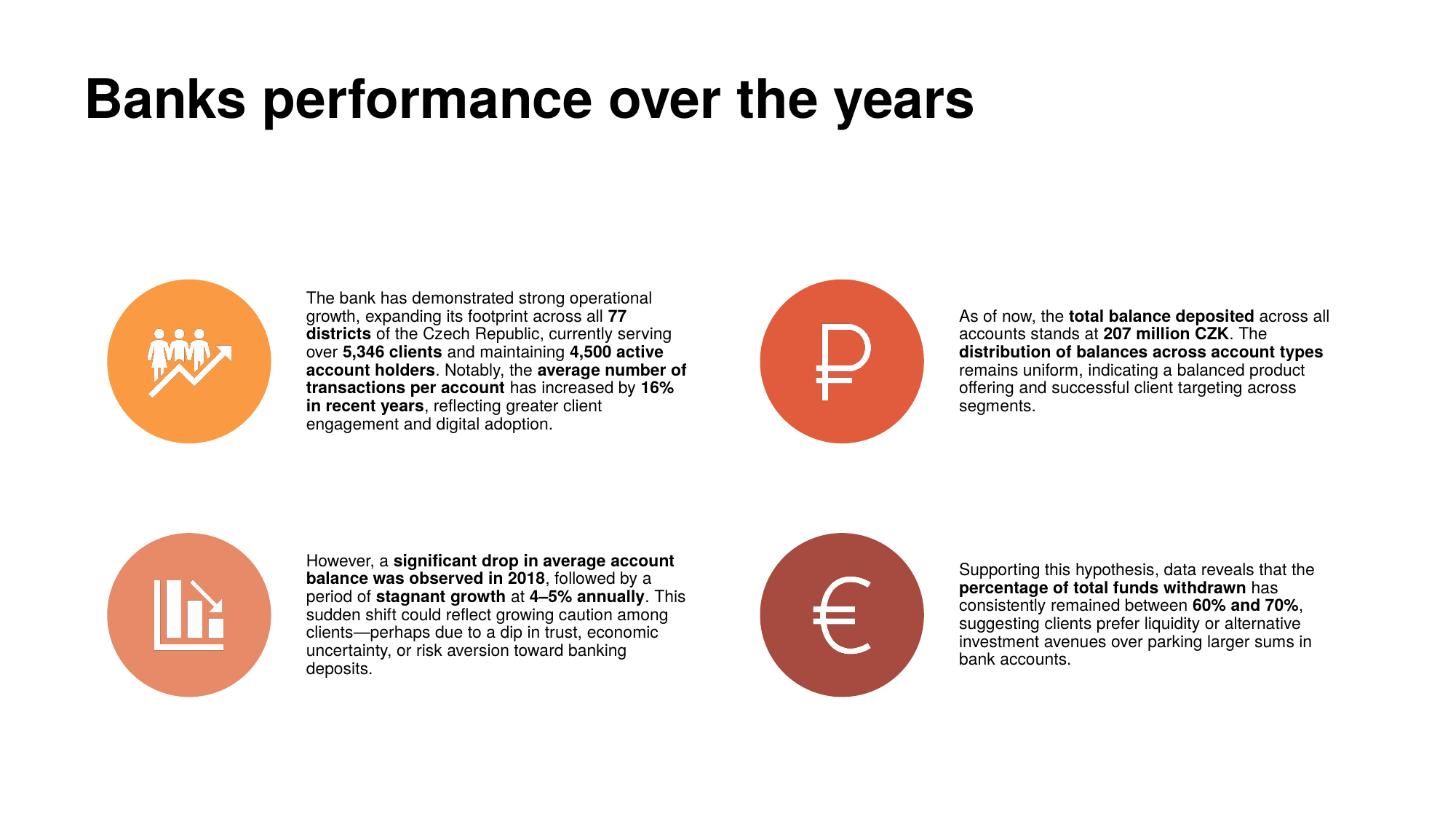

# Banks performance over the years
The bank has demonstrated strong operational growth, expanding its footprint across all 77 districts of the Czech Republic, currently serving over 5,346 clients and maintaining 4,500 active account holders. Notably, the average number of transactions per account has increased by 16% in recent years, reflecting greater client engagement and digital adoption.
As of now, the total balance deposited across all accounts stands at 207 million CZK. The distribution of balances across account types remains uniform, indicating a balanced product offering and successful client targeting across segments.
However, a significant drop in average account balance was observed in 2018, followed by a period of stagnant growth at 4–5% annually. This sudden shift could reflect growing caution among clients—perhaps due to a dip in trust, economic uncertainty, or risk aversion toward banking deposits.
Supporting this hypothesis, data reveals that the percentage of total funds withdrawn has consistently remained between 60% and 70%, suggesting clients prefer liquidity or alternative investment avenues over parking larger sums in bank accounts.
Czechoslovakia Banking Data Analysis Project Report
7